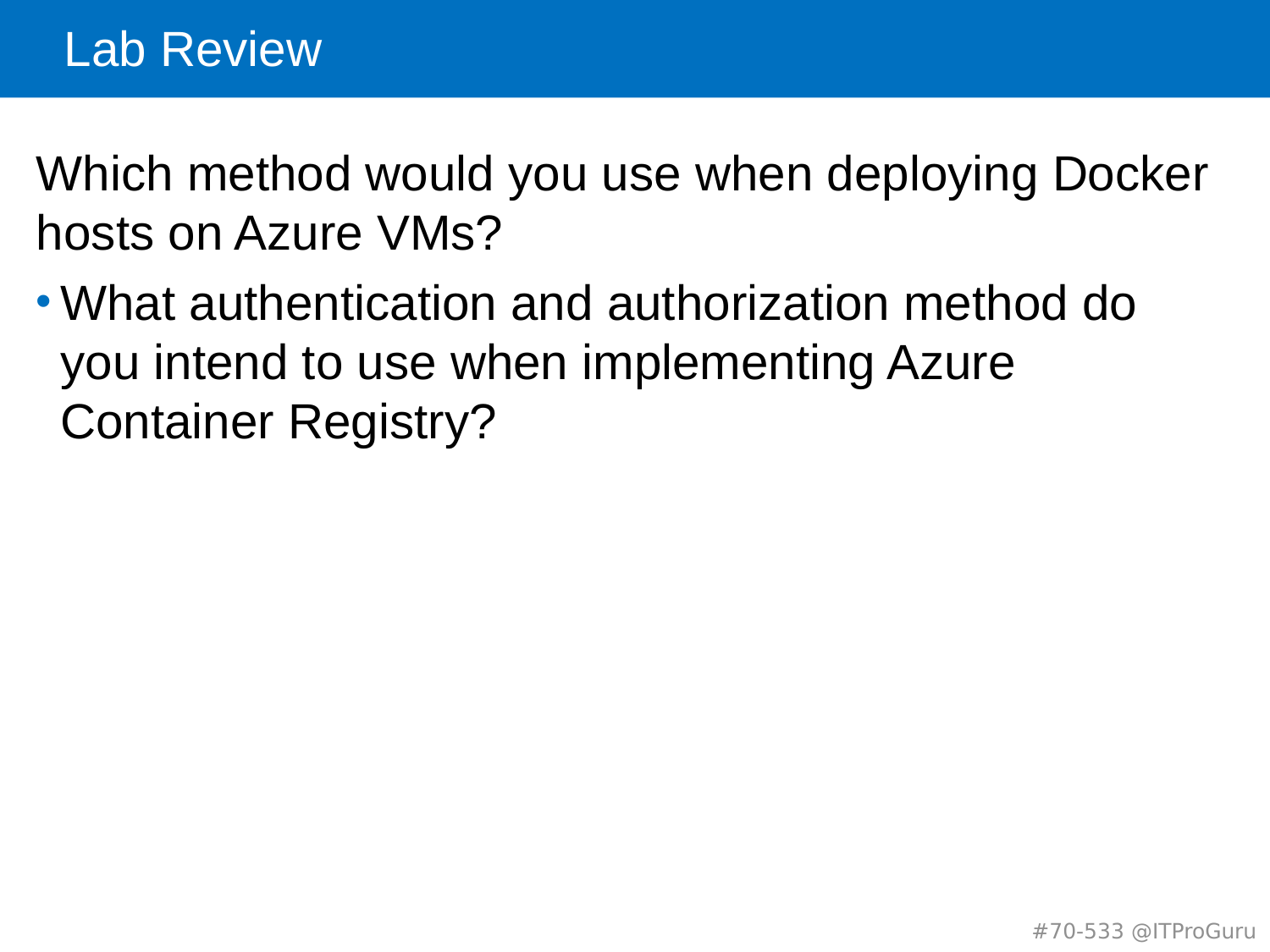

# Lab Review
Which method would you use when deploying Docker hosts on Azure VMs?
What authentication and authorization method do you intend to use when implementing Azure Container Registry?